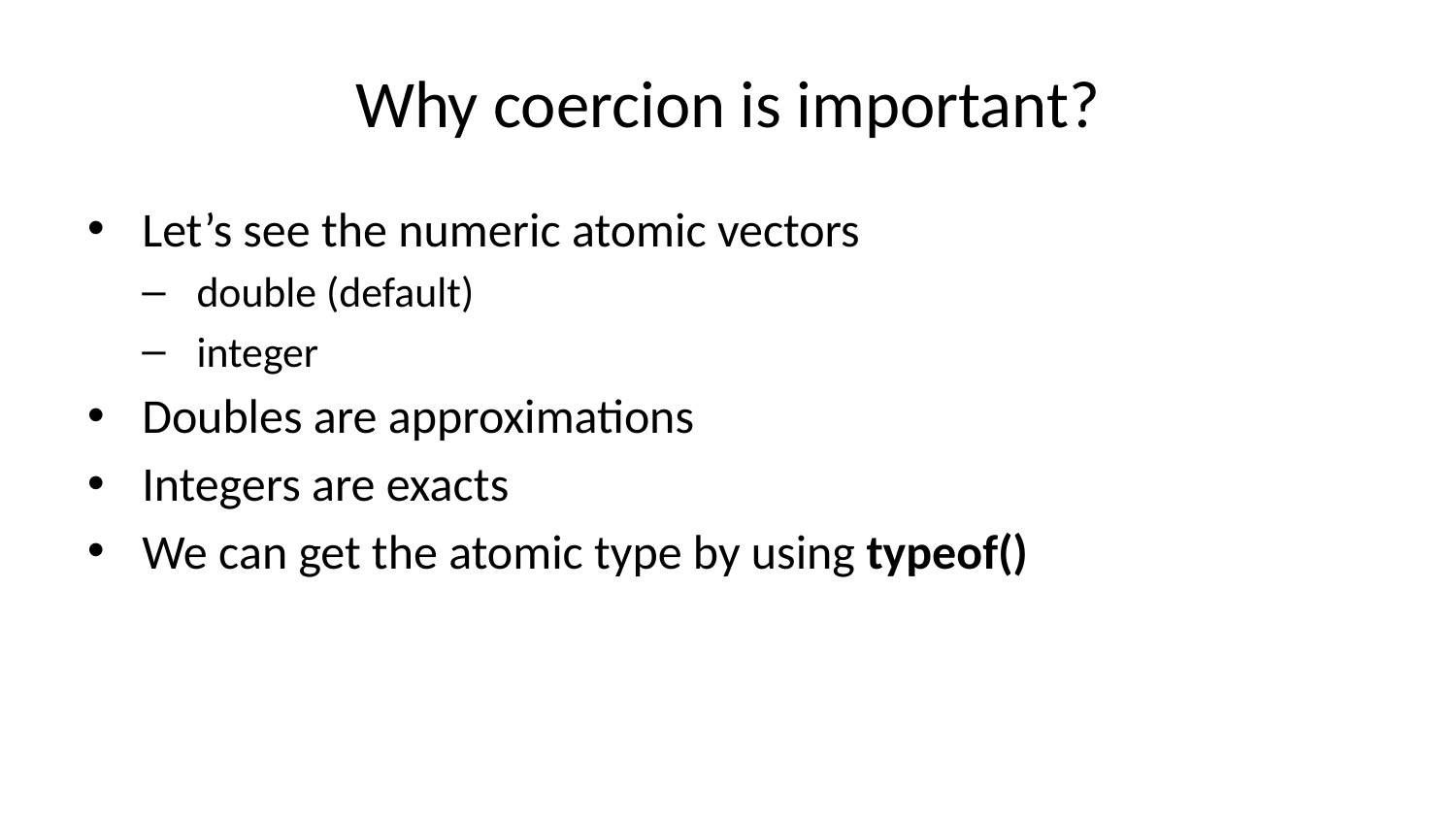

# Why coercion is important?
Let’s see the numeric atomic vectors
double (default)
integer
Doubles are approximations
Integers are exacts
We can get the atomic type by using typeof()